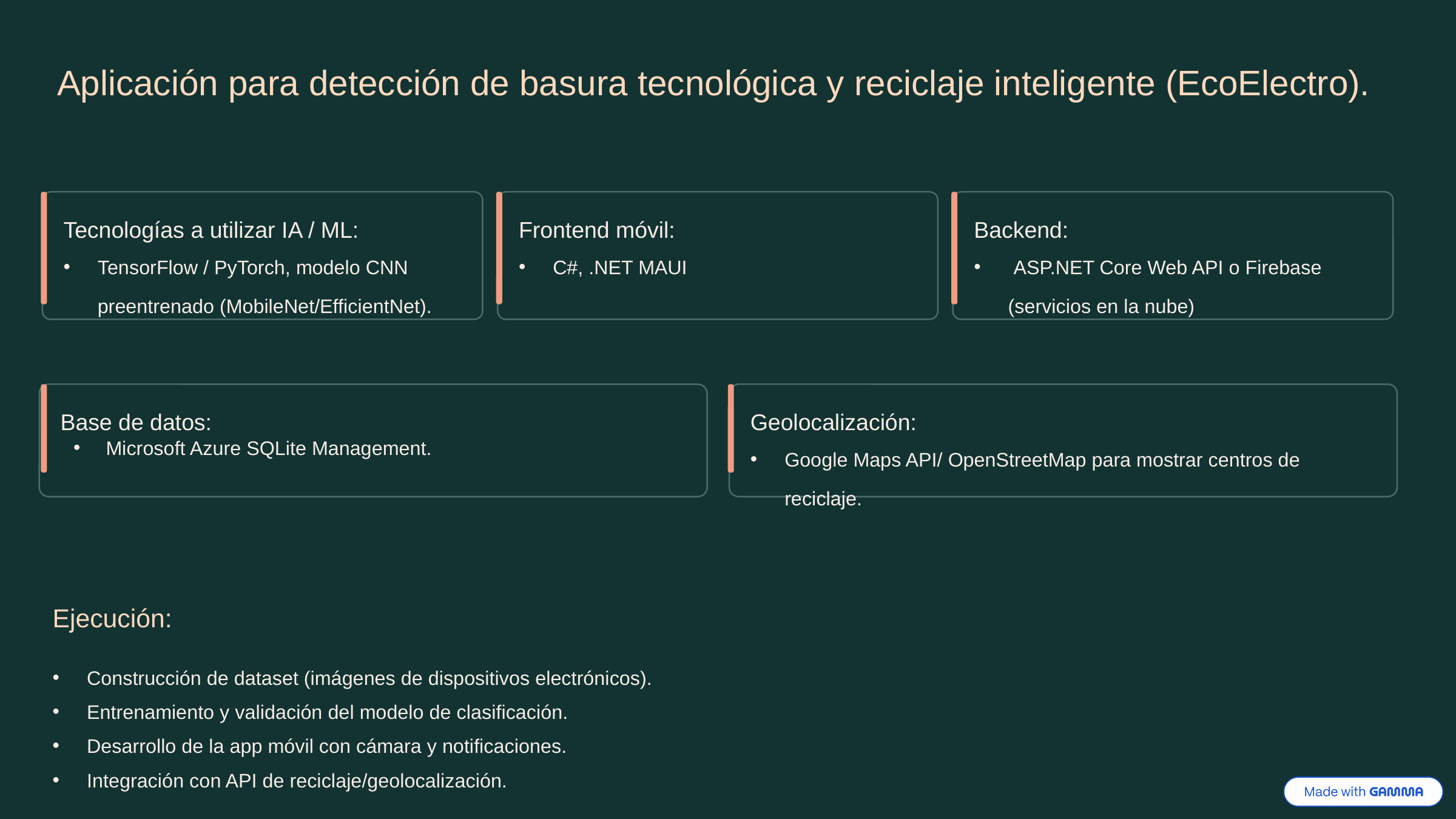

Aplicación para detección de basura tecnológica y reciclaje inteligente (EcoElectro).

Tecnologías a utilizar IA / ML:
Frontend móvil:
Backend:
 ASP.NET Core Web API o Firebase (servicios en la nube)
TensorFlow / PyTorch, modelo CNN preentrenado (MobileNet/EfficientNet).
C#, .NET MAUI

Base de datos:
Geolocalización:
Microsoft Azure SQLite Management.
Google Maps API/ OpenStreetMap para mostrar centros de reciclaje.
Ejecución:
Construcción de dataset (imágenes de dispositivos electrónicos).
Entrenamiento y validación del modelo de clasificación.
Desarrollo de la app móvil con cámara y notificaciones.
Integración con API de reciclaje/geolocalización.